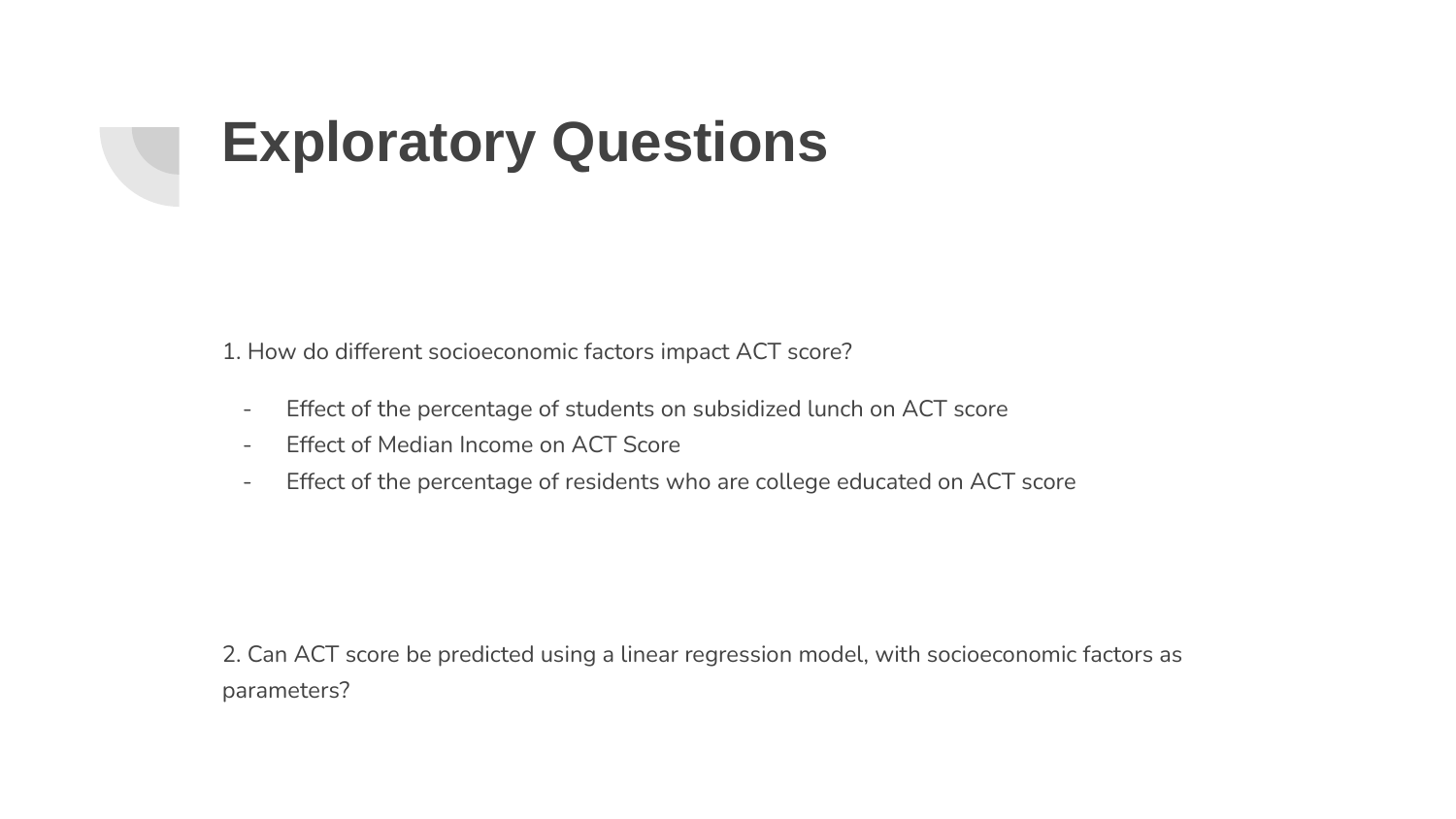

# Exploratory Questions
1. How do different socioeconomic factors impact ACT score?
Effect of the percentage of students on subsidized lunch on ACT score
Effect of Median Income on ACT Score
Effect of the percentage of residents who are college educated on ACT score

2. Can ACT score be predicted using a linear regression model, with socioeconomic factors as parameters?